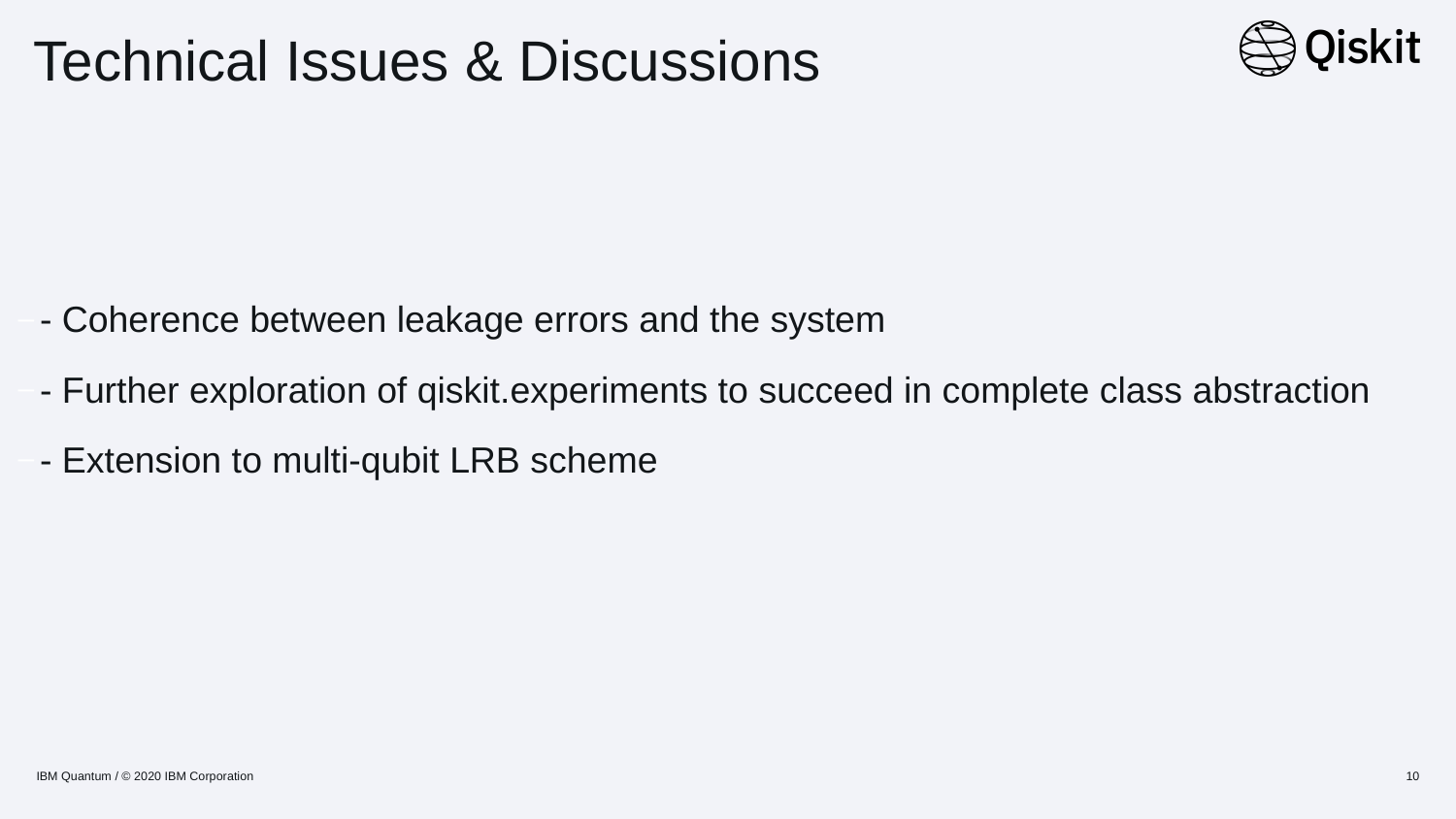

# Technical Issues & Discussions
- Coherence between leakage errors and the system
- Further exploration of qiskit.experiments to succeed in complete class abstraction
- Extension to multi-qubit LRB scheme
IBM Quantum / © 2020 IBM Corporation
10